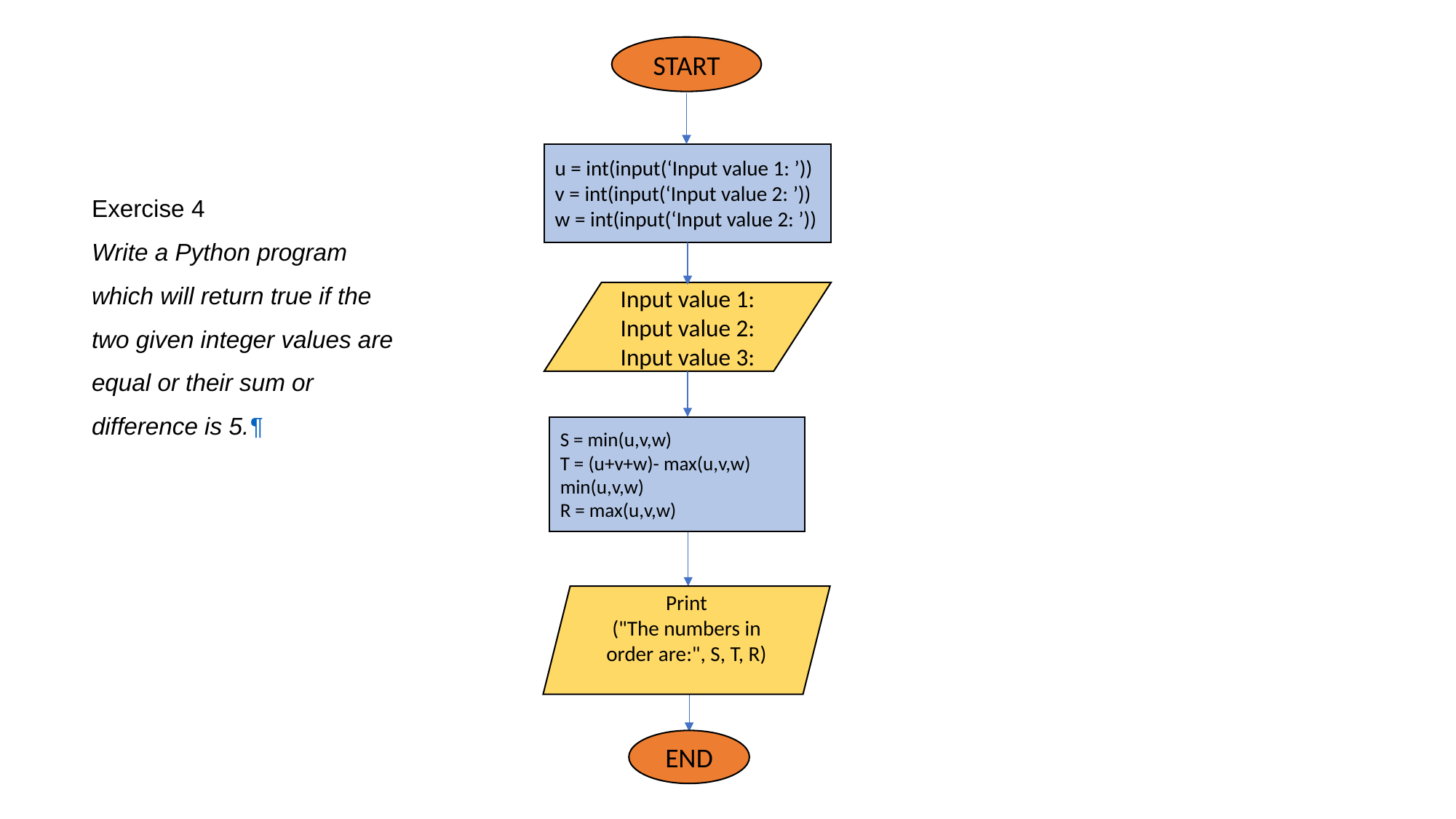

START
u = int(input(‘Input value 1: ’))
v = int(input(‘Input value 2: ’))
w = int(input(‘Input value 2: ’))
Exercise 4
Write a Python program which will return true if the two given integer values are equal or their sum or difference is 5.¶

Input value 1:
Input value 2:
Input value 3:
S = min(u,v,w)
T = (u+v+w)- max(u,v,w) min(u,v,w)
R = max(u,v,w)
Print
("The numbers in order are:", S, T, R)

END